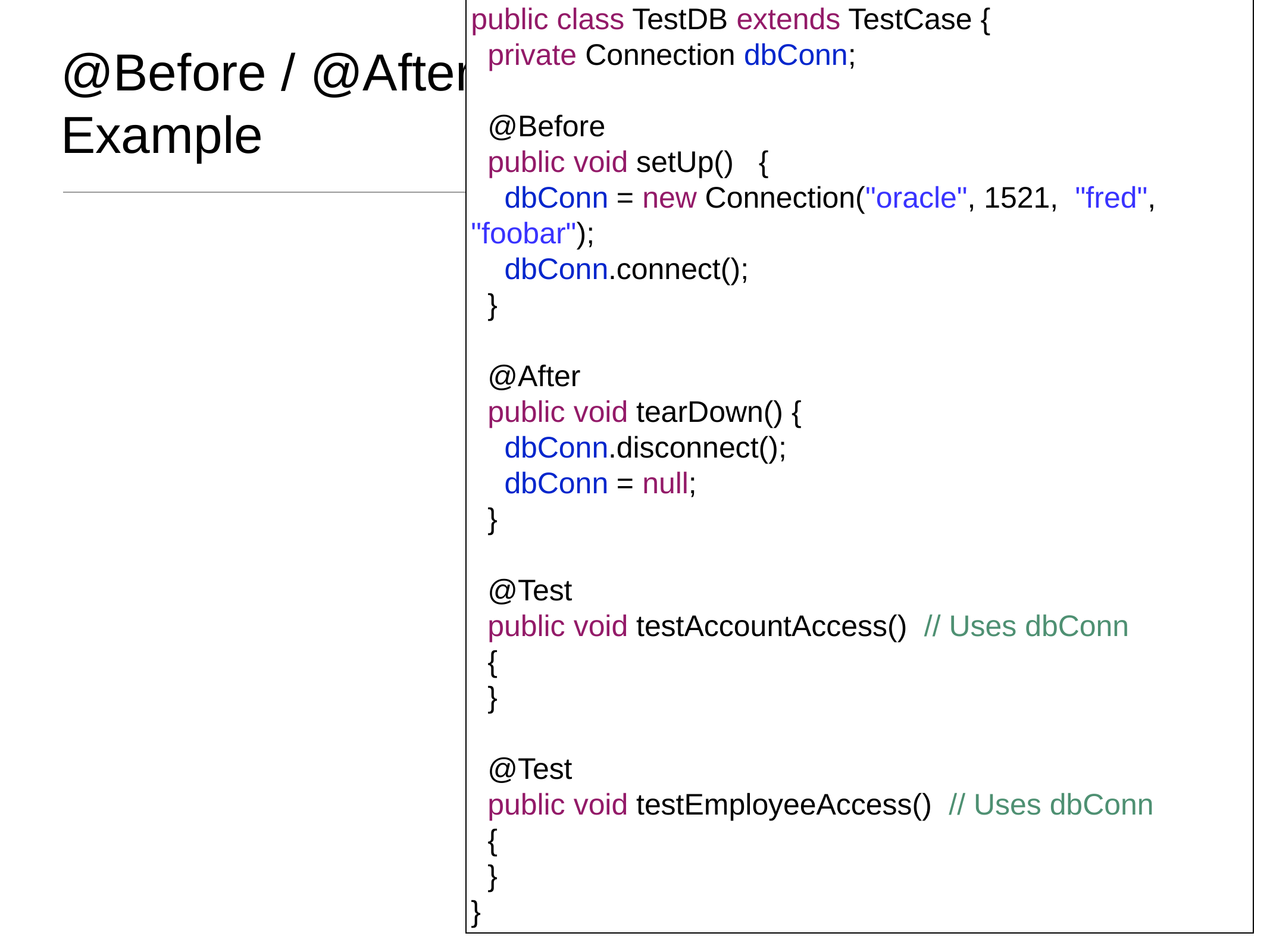

public class TestDB extends TestCase {
  private Connection dbConn;

  @Before
  public void setUp()   {
    dbConn = new Connection("oracle", 1521,  "fred", "foobar");
    dbConn.connect();
  }

  @After
  public void tearDown() {
    dbConn.disconnect();
    dbConn = null;
  }

  @Test
  public void testAccountAccess()  // Uses dbConn
  {
  }

  @Test
  public void testEmployeeAccess()  // Uses dbConn
  {
  }
}
# @Before / @After Example